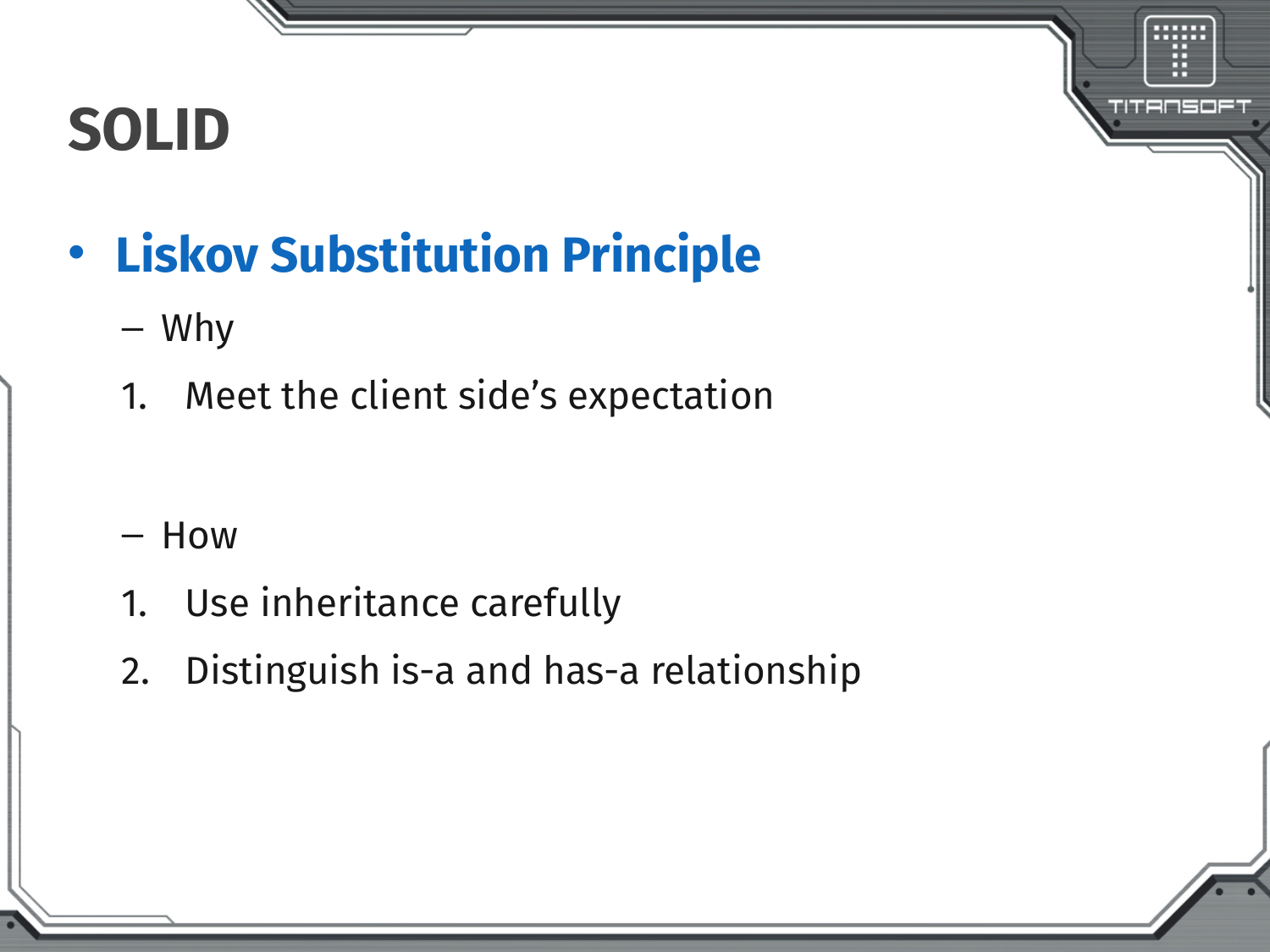

# SOLID
Liskov Substitution Principle
Why
Meet the client side’s expectation

How
Use inheritance carefully
Distinguish is-a and has-a relationship